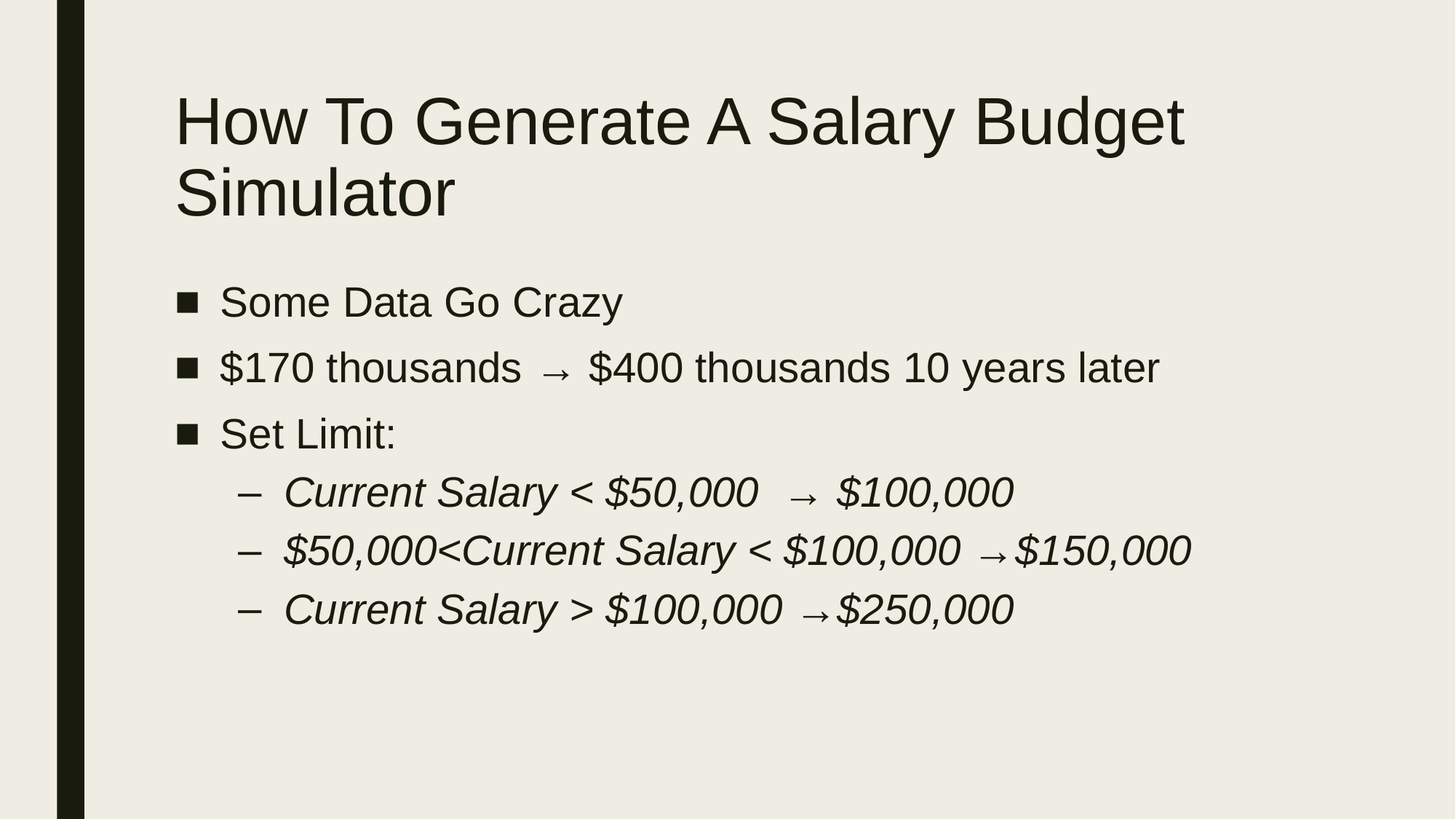

# How To Generate A Salary Budget Simulator
Some Data Go Crazy
$170 thousands → $400 thousands 10 years later
Set Limit:
Current Salary < $50,000  → $100,000
$50,000<Current Salary < $100,000 →$150,000
Current Salary > $100,000 →$250,000